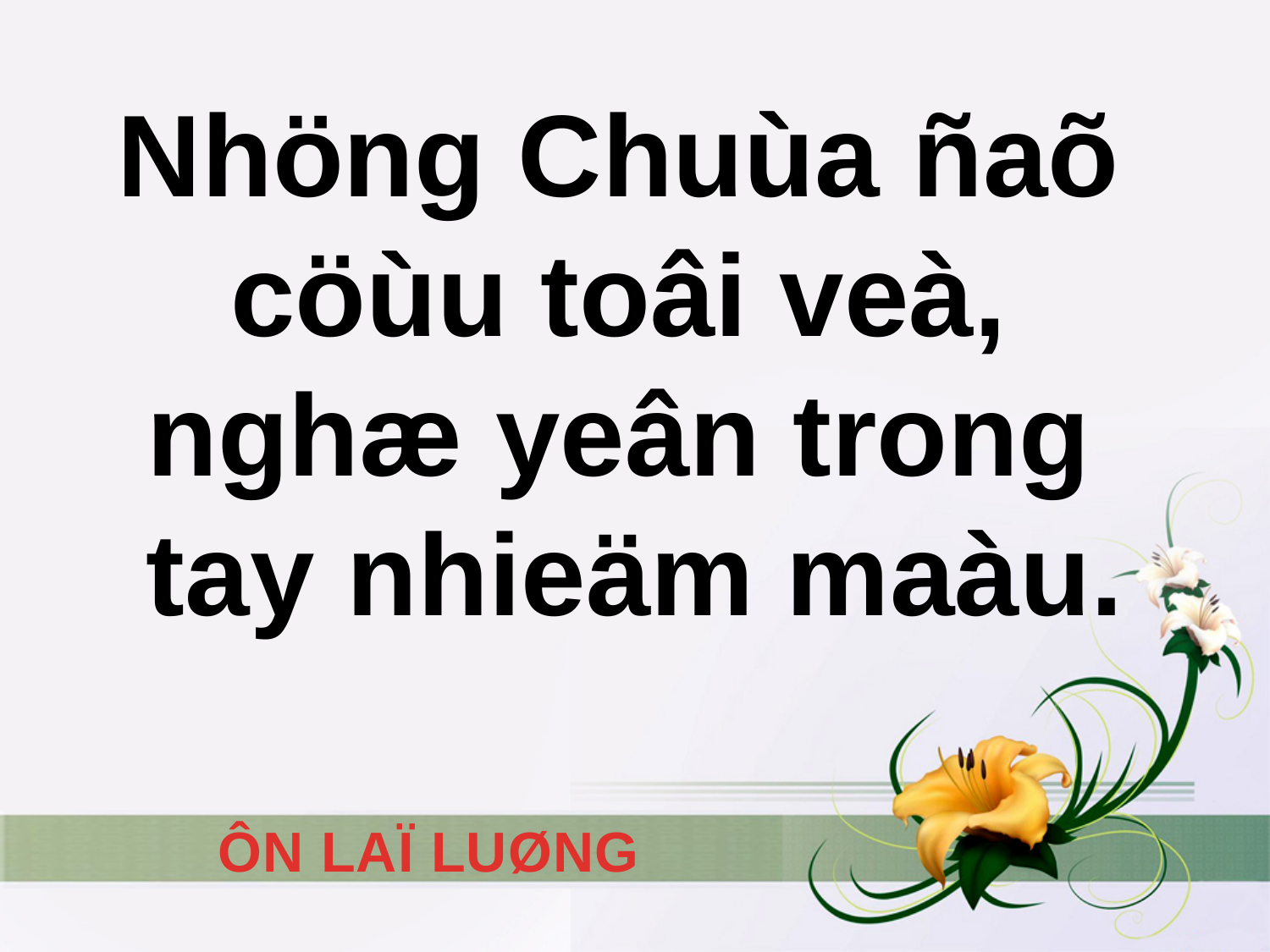

# Nhöng Chuùa ñaõ cöùu toâi veà, nghæ yeân trong tay nhieäm maàu.
ÔN LAÏ LUØNG